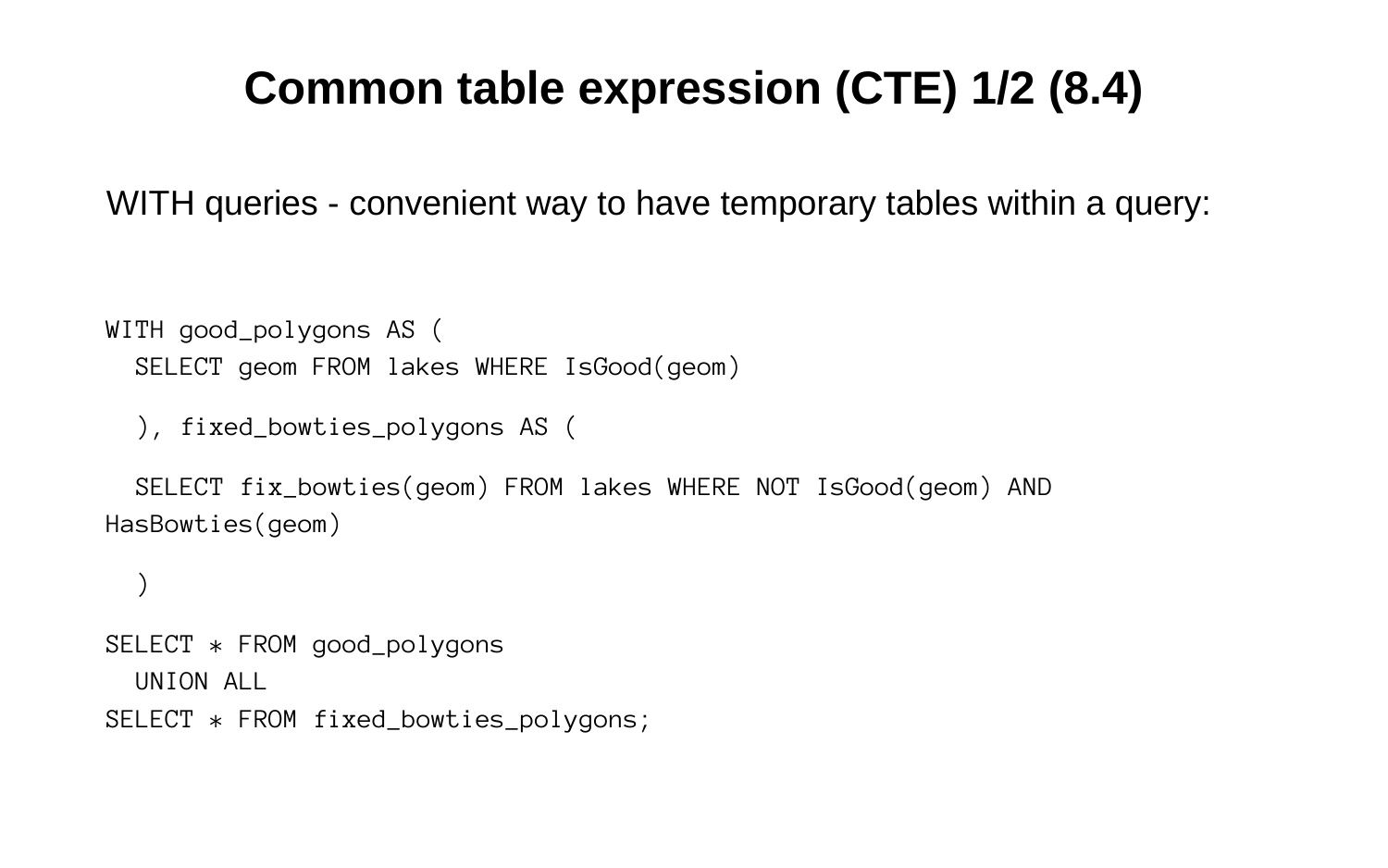

# Common table expression (CTE) 1/2 (8.4)
WITH queries - convenient way to have temporary tables within a query:

WITH good_polygons AS (
  SELECT geom FROM lakes WHERE IsGood(geom)
  ), fixed_bowties_polygons AS (
  SELECT fix_bowties(geom) FROM lakes WHERE NOT IsGood(geom) AND HasBowties(geom)
  )
SELECT * FROM good_polygons
  UNION ALL
SELECT * FROM fixed_bowties_polygons;